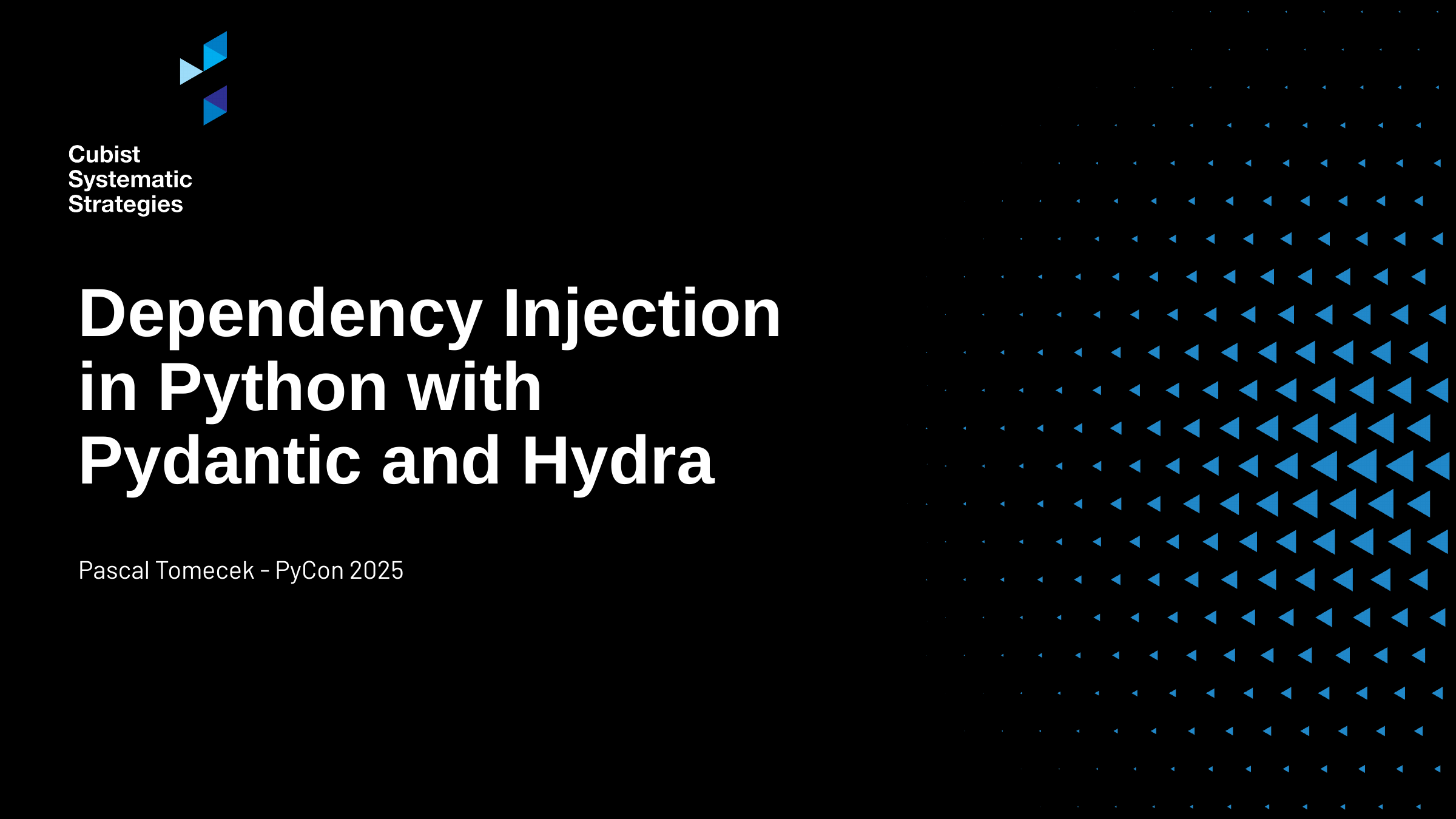

# Dependency Injection in Python with Pydantic and Hydra
Pascal Tomecek - PyCon 2025